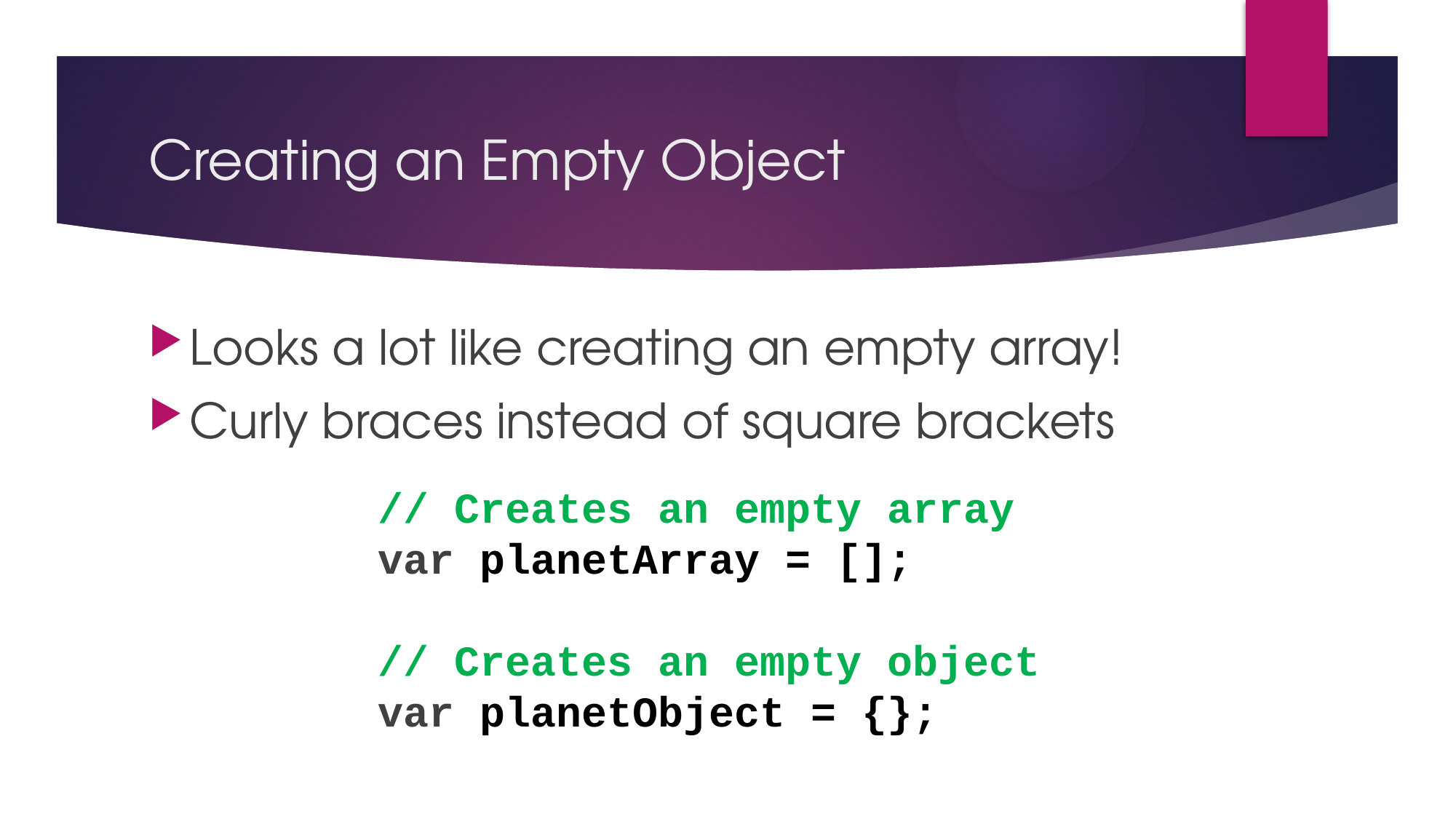

# Creating an Empty Object
Looks a lot like creating an empty array!
Curly braces instead of square brackets

// Creates an empty array
var planetArray = [];

// Creates an empty object
var planetObject = {};